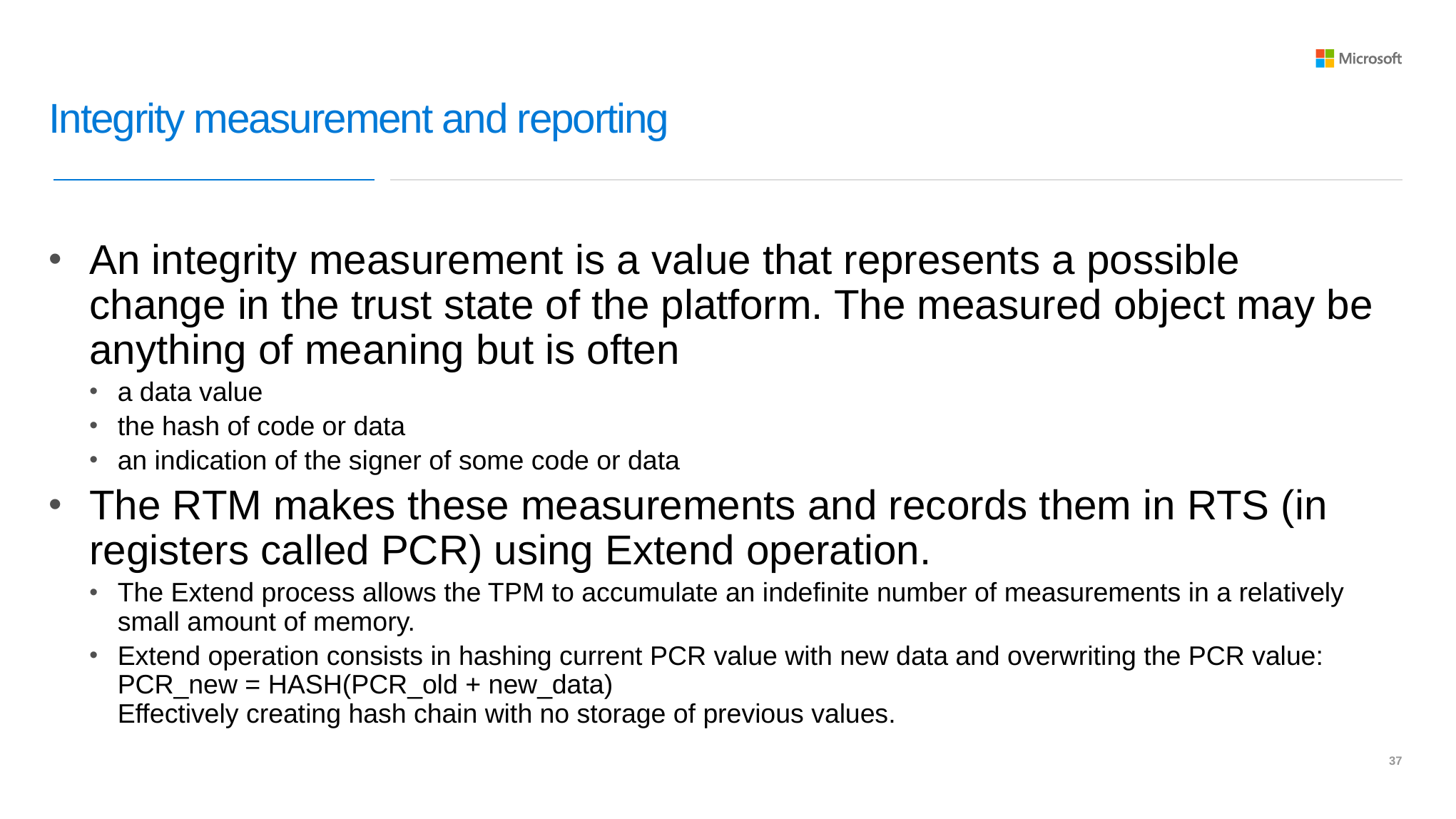

# Integrity measurement and reporting
An integrity measurement is a value that represents a possible change in the trust state of the platform. The measured object may be anything of meaning but is often
a data value
the hash of code or data
an indication of the signer of some code or data
The RTM makes these measurements and records them in RTS (in registers called PCR) using Extend operation.
The Extend process allows the TPM to accumulate an indefinite number of measurements in a relatively small amount of memory.
Extend operation consists in hashing current PCR value with new data and overwriting the PCR value:
PCR_new = HASH(PCR_old + new_data)
Effectively creating hash chain with no storage of previous values.

37